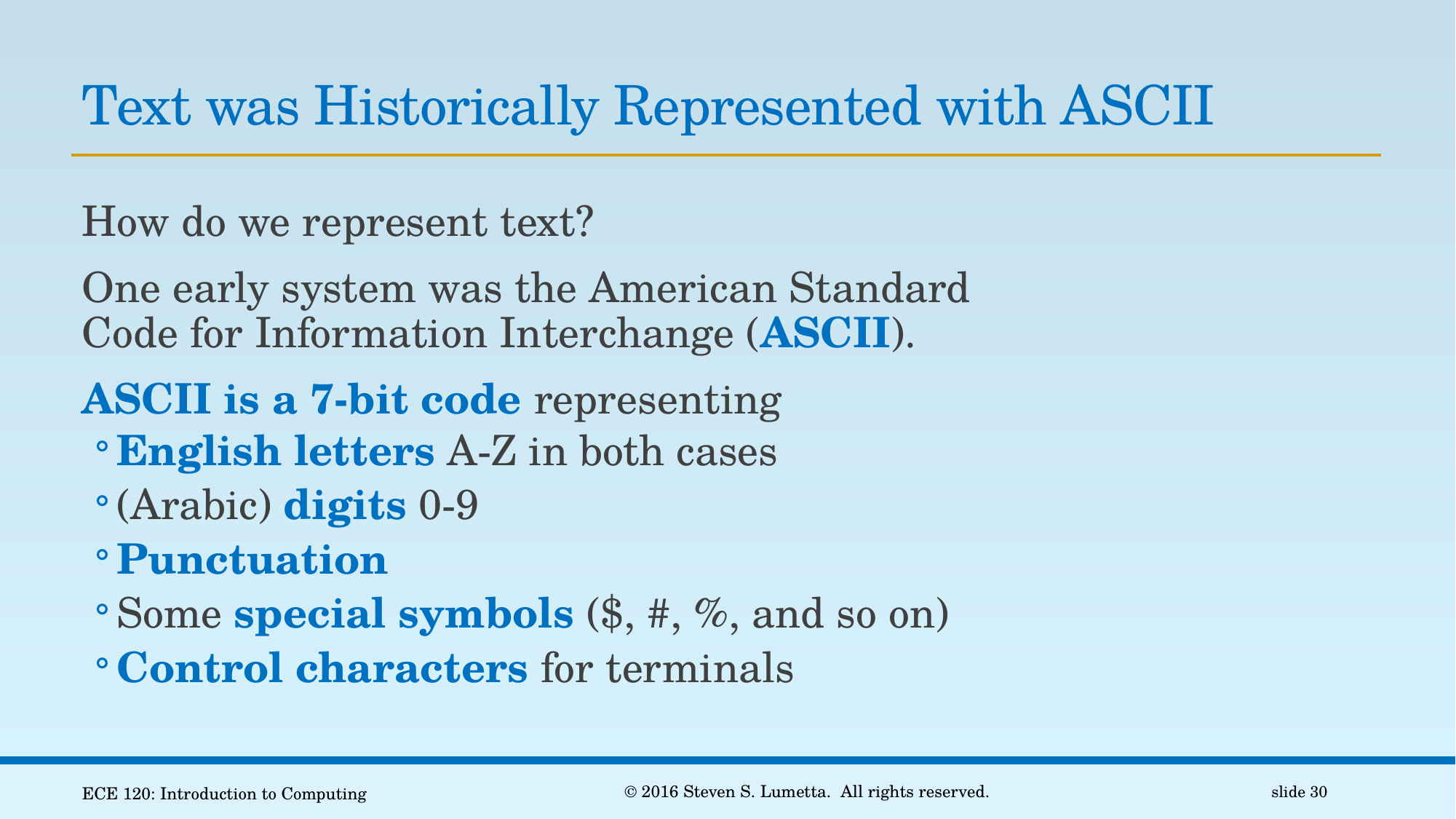

# Text was Historically Represented with ASCII
How do we represent text?
One early system was the American Standard Code for Information Interchange (ASCII).
ASCII is a 7-bit code representing
English letters A-Z in both cases
(Arabic) digits 0-9
Punctuation
Some special symbols ($, #, %, and so on)
Control characters for terminals

ECE 120: Introduction to Computing
© 2016 Steven S. Lumetta.  All rights reserved.
slide 30